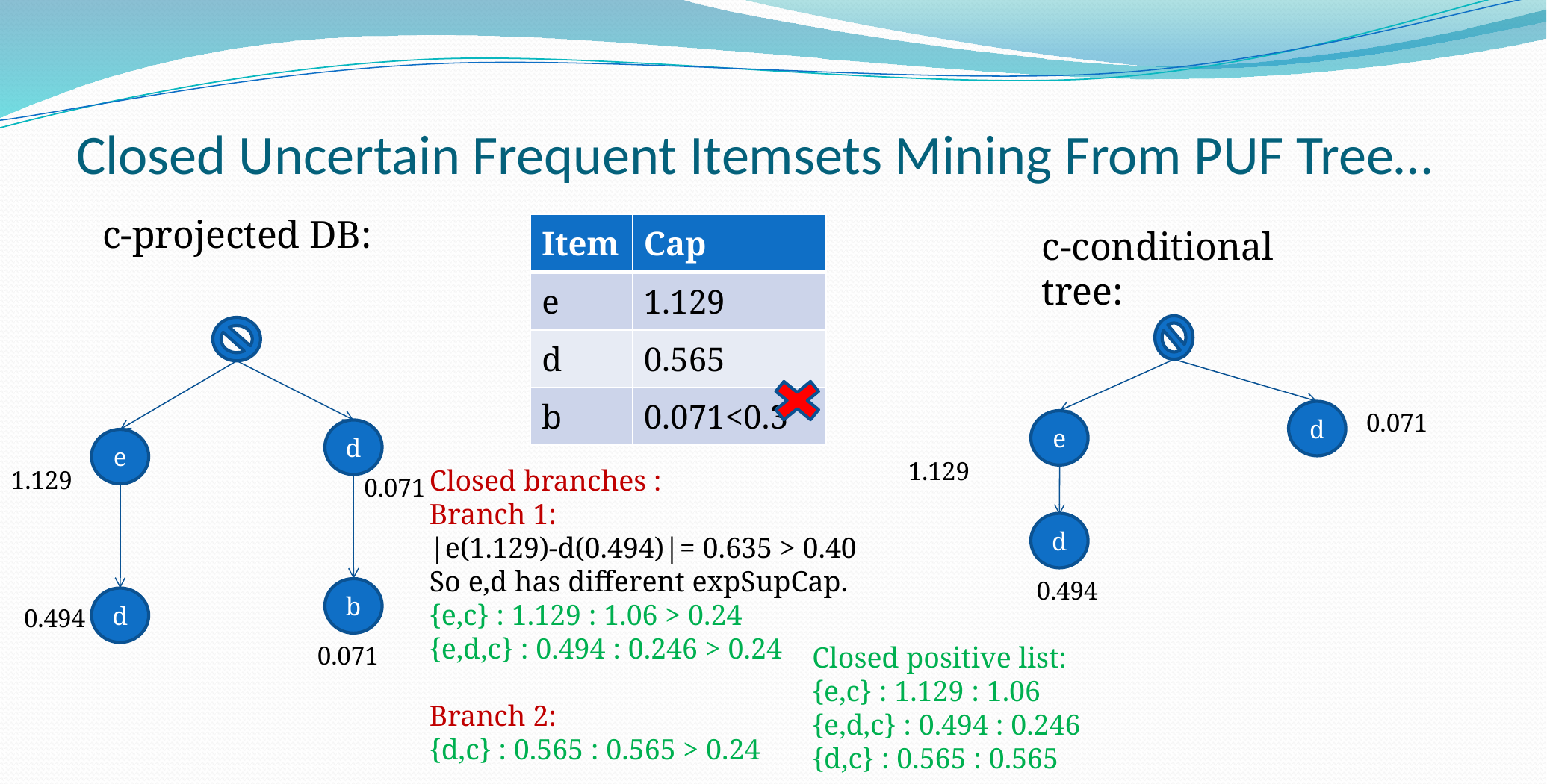

# Closed Uncertain Frequent Itemsets Mining From PUF Tree…
c-projected DB:
| Item | Cap |
| --- | --- |
| e | 1.129 |
| d | 0.565 |
| b | 0.071<0.3 |
c-conditional tree:

d
0.071
e
d
         1.129
   1.129
e
Closed branches :
Branch 1:
|e(1.129)-d(0.494)|= 0.635 > 0.40
So e,d has different expSupCap.
{e,c} : 1.129 : 1.06 > 0.24
{e,d,c} : 0.494 : 0.246 > 0.24

Branch 2:
{d,c} : 0.565 : 0.565 > 0.24
0.071
d
     0.494
b
d
  0.494
0.071
Closed positive list:
{e,c} : 1.129 : 1.06
{e,d,c} : 0.494 : 0.246
{d,c} : 0.565 : 0.565